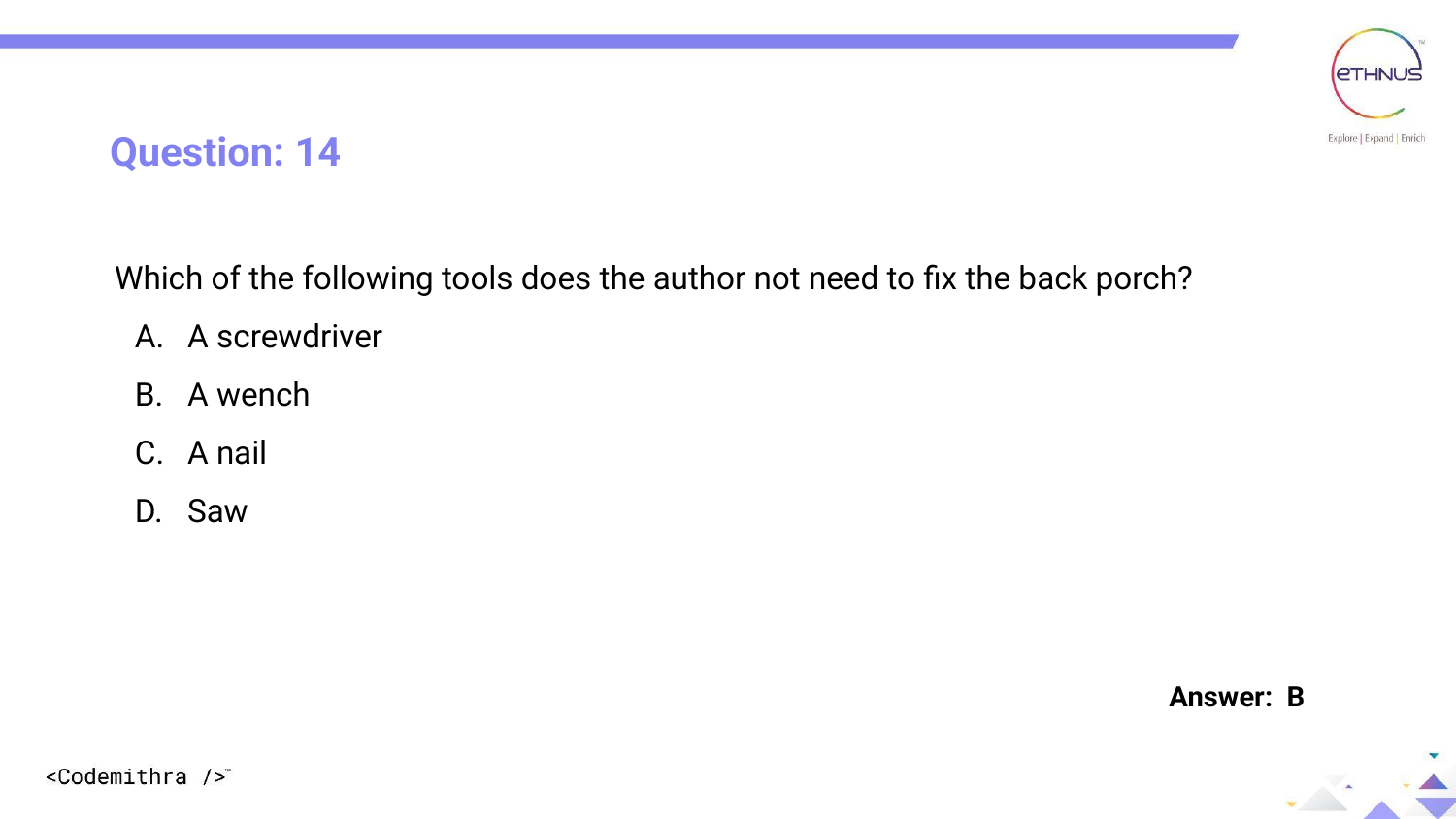

Question: 14
Question: 03
Which of the following tools does the author not need to fix the back porch?
A screwdriver
A wench
A nail
Saw
Answer:  B